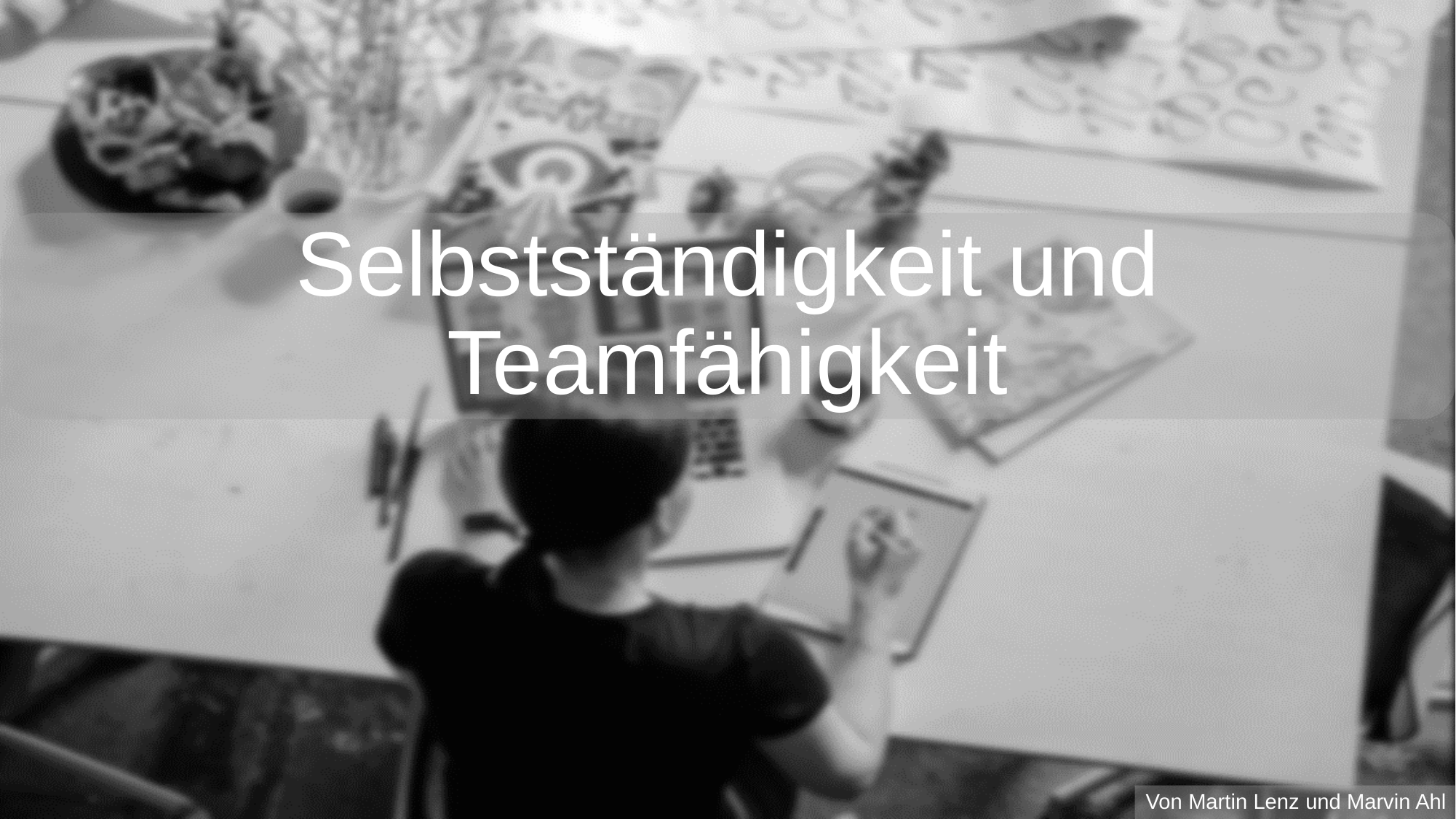

# Selbstständigkeit und Teamfähigkeit

Von Martin Lenz und Marvin Ahl